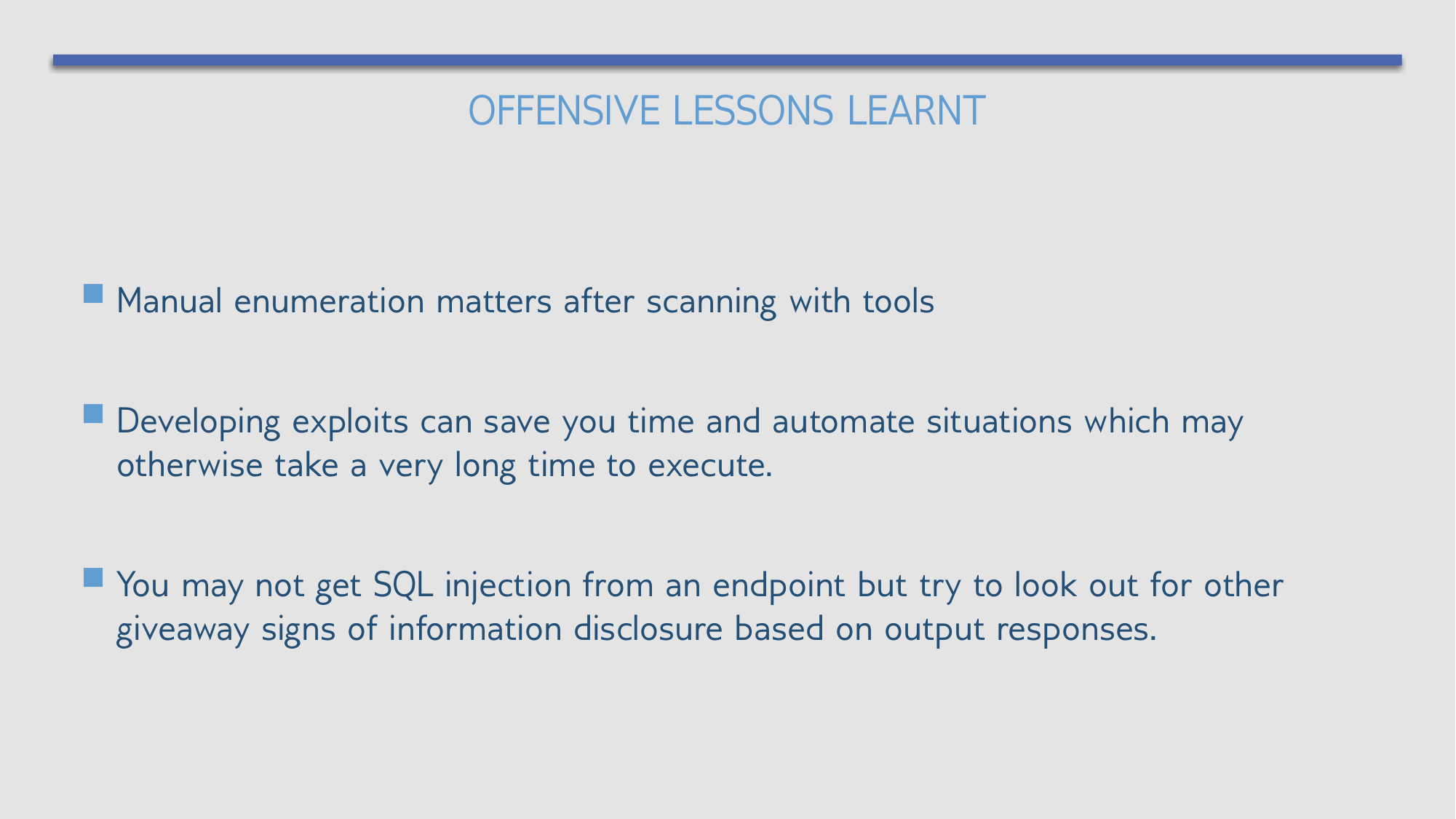

# Offensive lessons learnt
Manual enumeration matters after scanning with tools

Developing exploits can save you time and automate situations which may otherwise take a very long time to execute.

You may not get SQL injection from an endpoint but try to look out for other giveaway signs of information disclosure based on output responses.